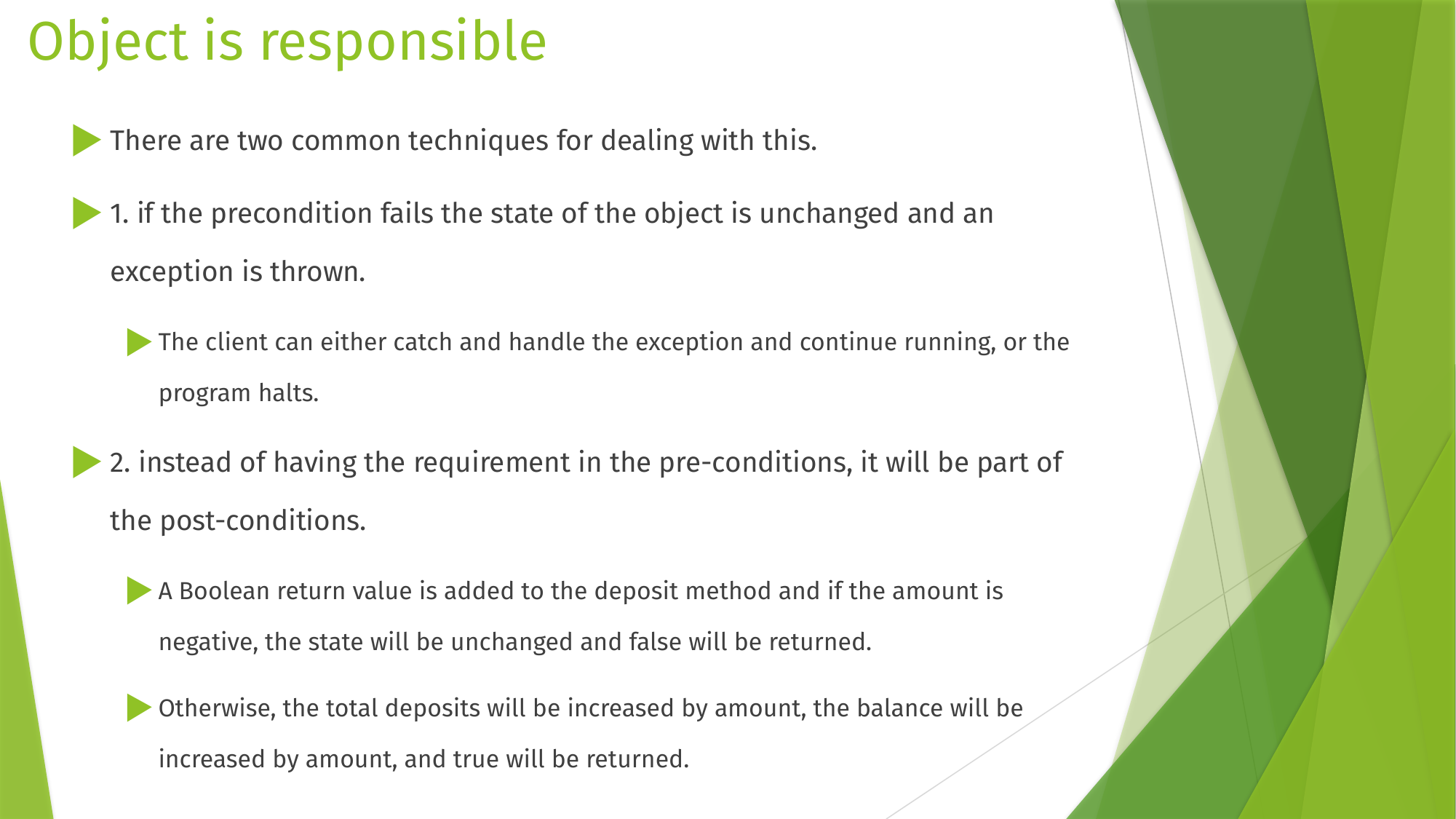

# Object is responsible
There are two common techniques for dealing with this.
1. if the precondition fails the state of the object is unchanged and an exception is thrown.
The client can either catch and handle the exception and continue running, or the program halts.
2. instead of having the requirement in the pre-conditions, it will be part of the post-conditions.
A Boolean return value is added to the deposit method and if the amount is negative, the state will be unchanged and false will be returned.
Otherwise, the total deposits will be increased by amount, the balance will be increased by amount, and true will be returned.